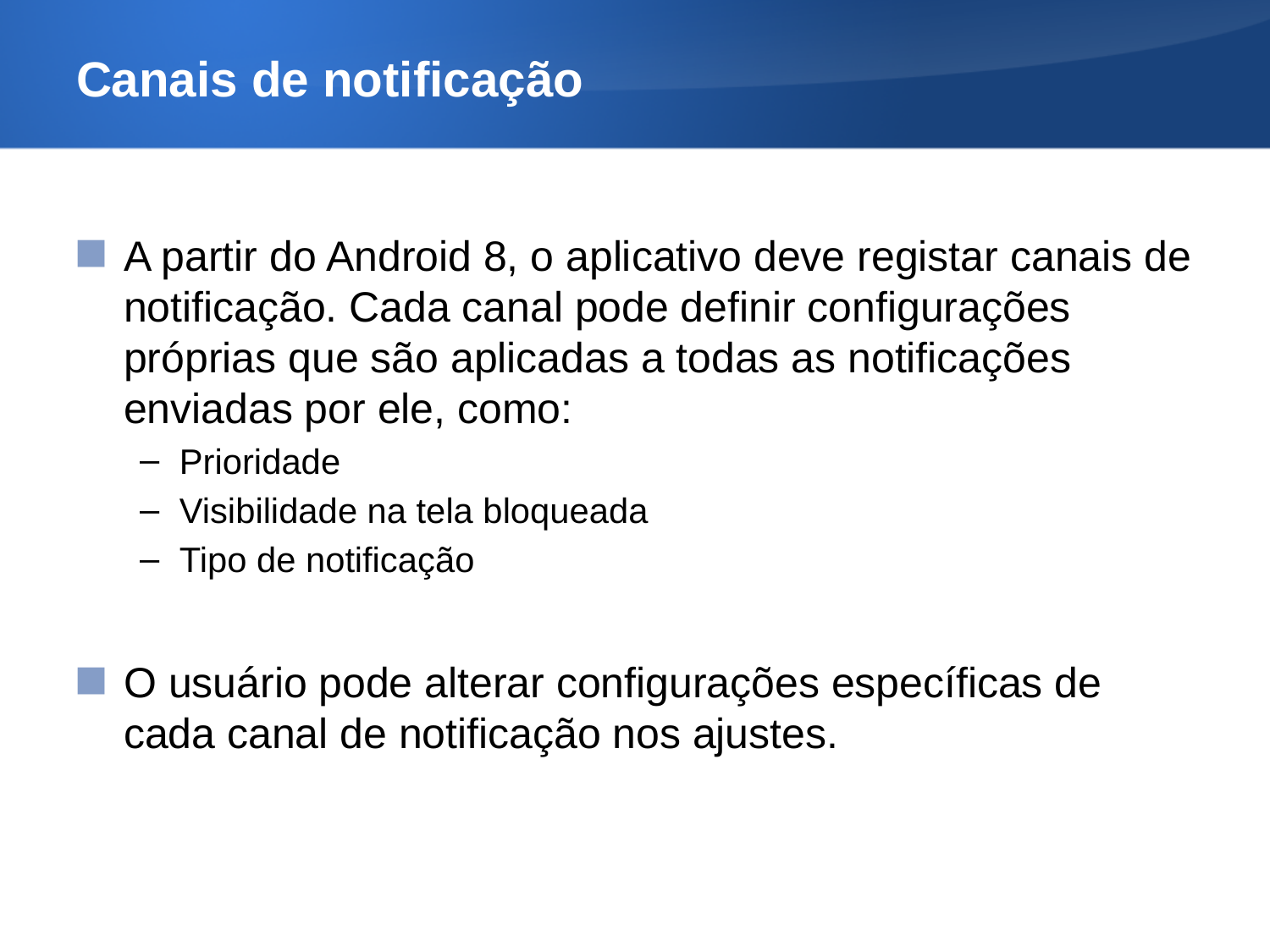

# Canais de notificação
A partir do Android 8, o aplicativo deve registar canais de notificação. Cada canal pode definir configurações próprias que são aplicadas a todas as notificações enviadas por ele, como:
Prioridade
Visibilidade na tela bloqueada
Tipo de notificação

O usuário pode alterar configurações específicas de cada canal de notificação nos ajustes.